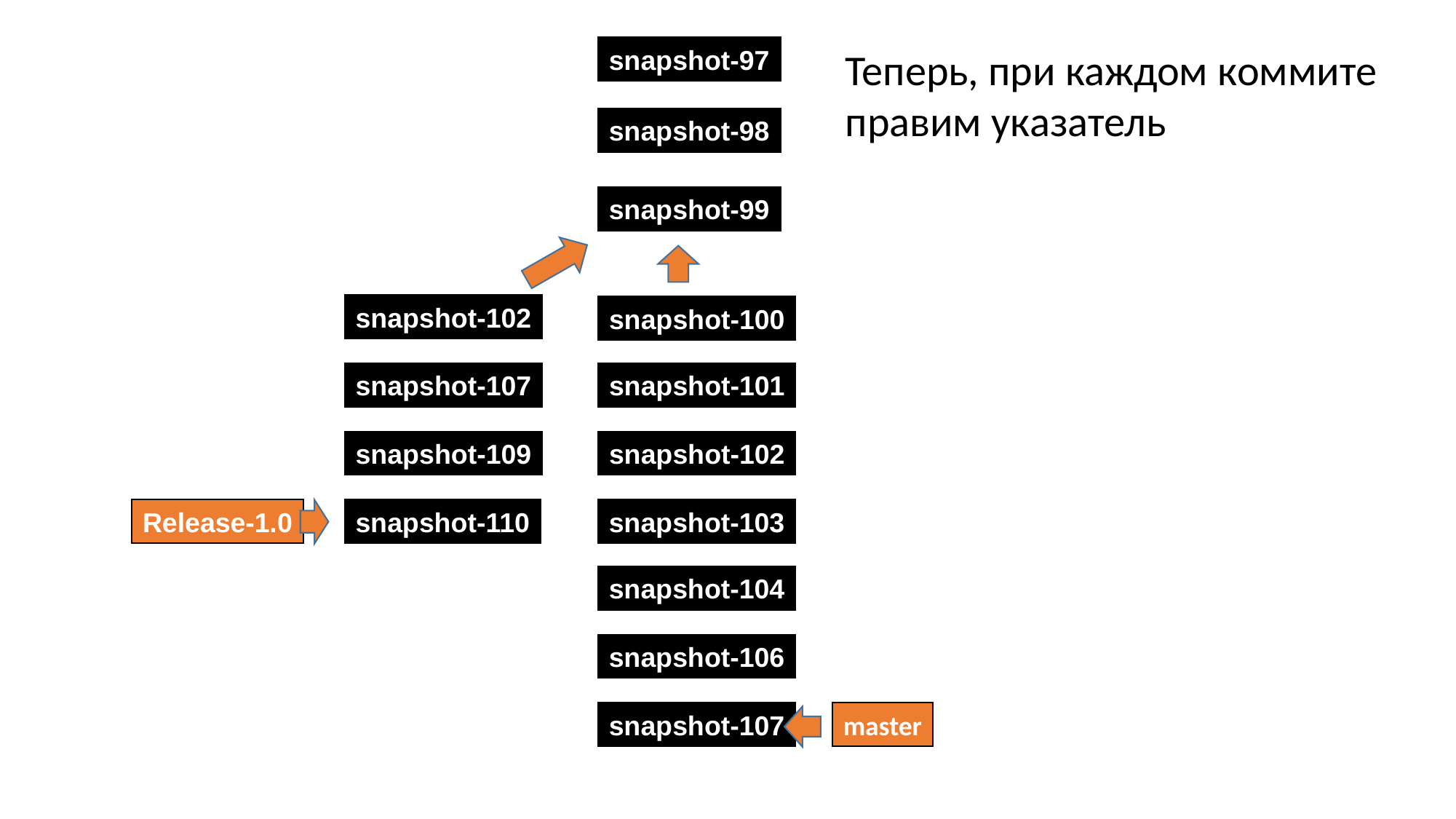

snapshot-97
Теперь, при каждом коммите
правим указатель
snapshot-98
snapshot-99

snapshot-102
snapshot-100
snapshot-107
snapshot-101
snapshot-109
snapshot-102
Release-1.0

snapshot-110
snapshot-103
snapshot-104
snapshot-106
snapshot-107
master